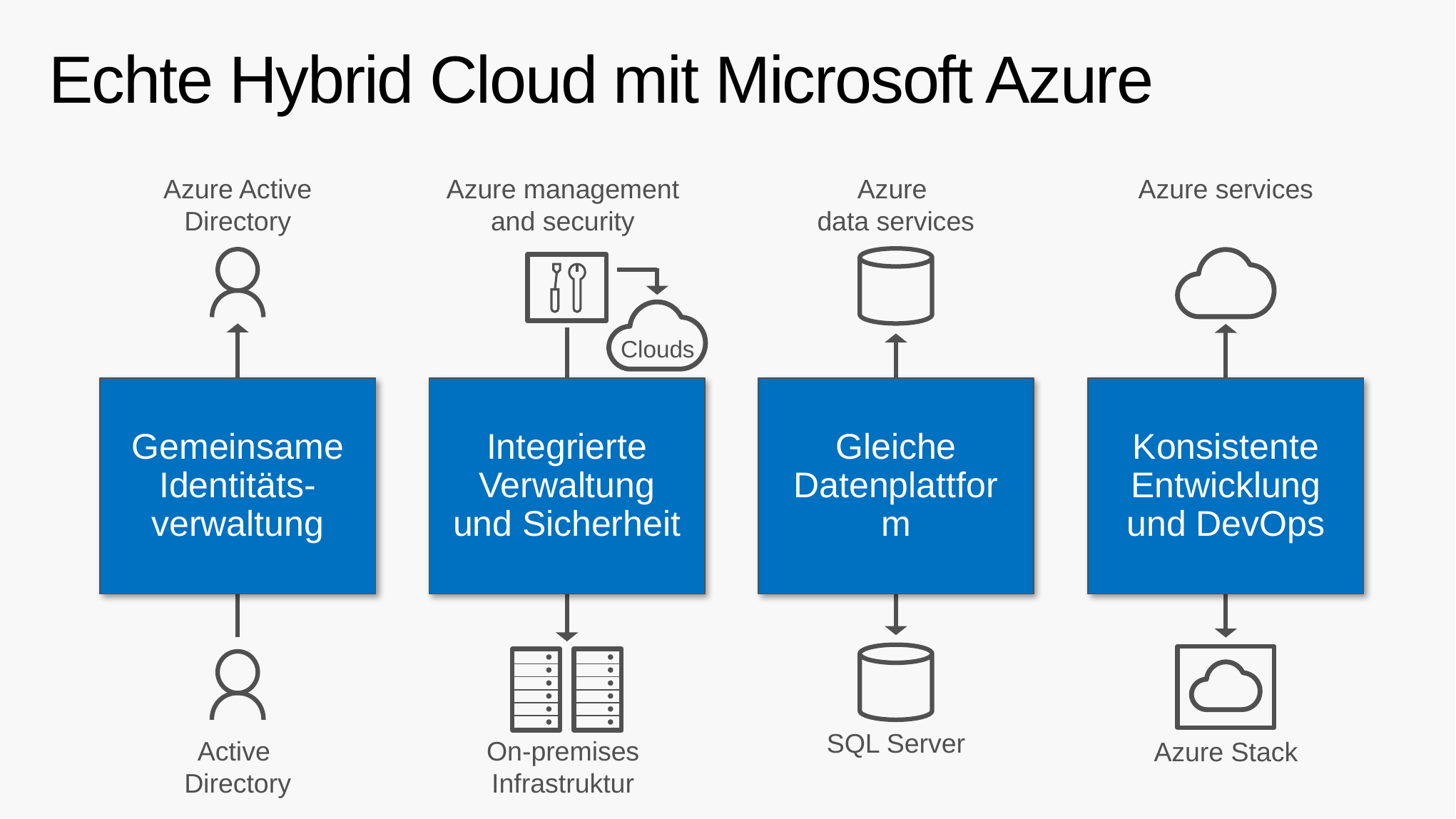

# Echte Hybrid Cloud mit Microsoft Azure
Azure management and security
Azure services
Azure Active Directory
Azure
data services

Clouds
Gemeinsame Identitäts-verwaltung
Integrierte Verwaltung und Sicherheit
Gleiche Datenplattform
Konsistente Entwicklung und DevOps

SQL Server
Active
Directory
On-premises
Infrastruktur
Azure Stack